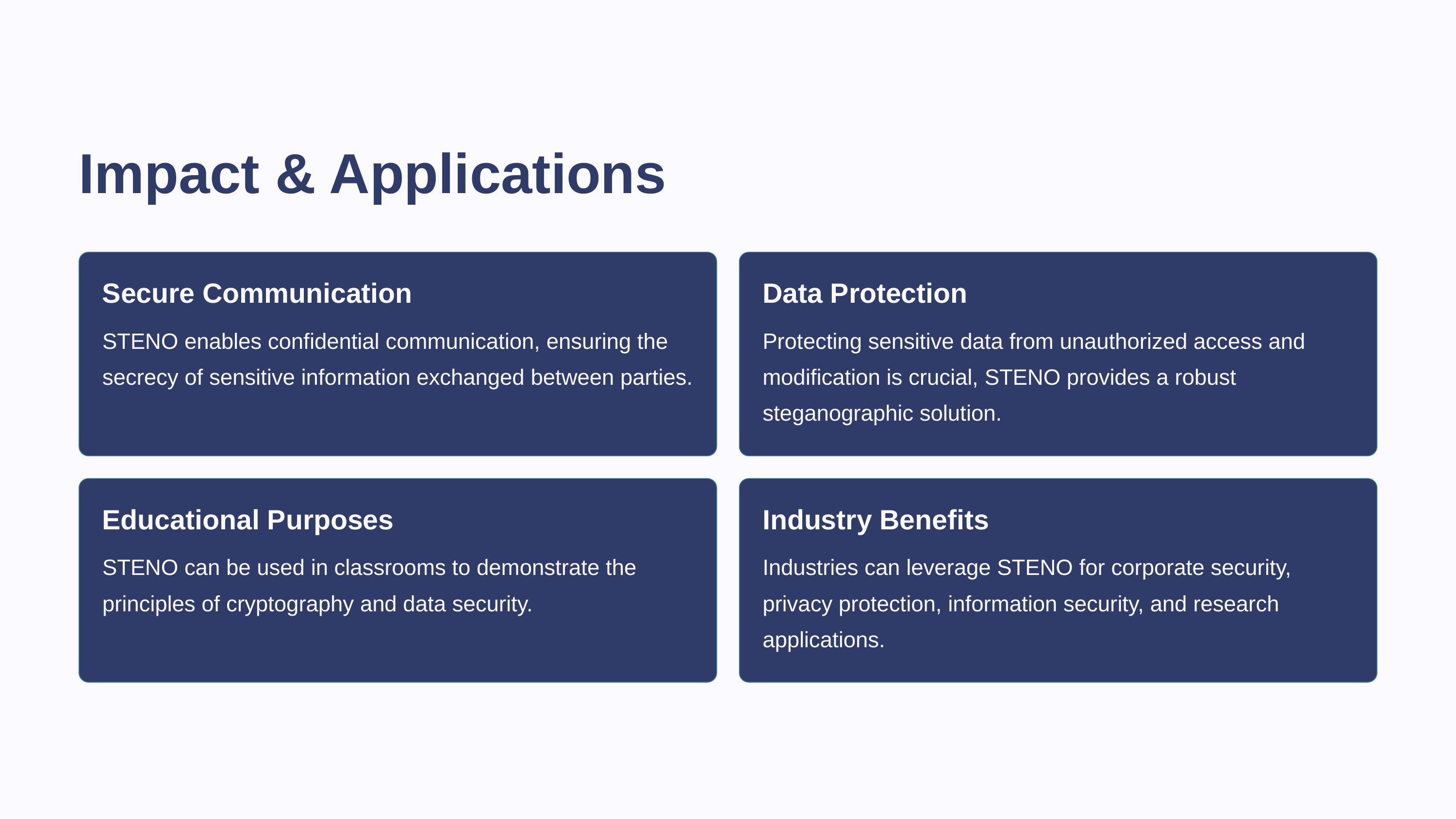

Impact & Applications

Secure Communication
Data Protection
STENO enables confidential communication, ensuring the secrecy of sensitive information exchanged between parties.
Protecting sensitive data from unauthorized access and modification is crucial, STENO provides a robust steganographic solution.

Educational Purposes
Industry Benefits
STENO can be used in classrooms to demonstrate the principles of cryptography and data security.
Industries can leverage STENO for corporate security, privacy protection, information security, and research applications.